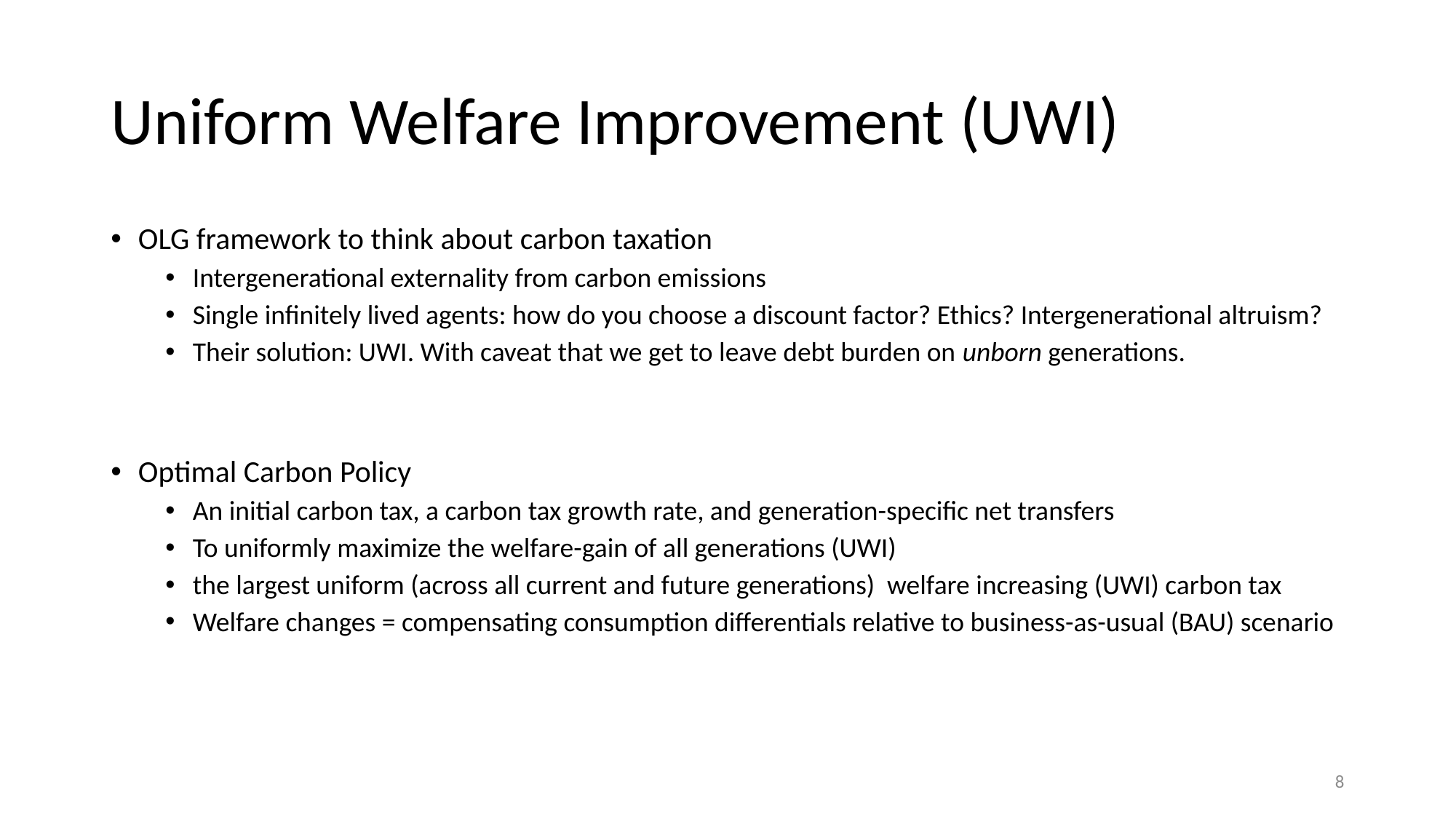

# Uniform Welfare Improvement (UWI)
OLG framework to think about carbon taxation
Intergenerational externality from carbon emissions
Single infinitely lived agents: how do you choose a discount factor? Ethics? Intergenerational altruism?
Their solution: UWI. With caveat that we get to leave debt burden on unborn generations.

Optimal Carbon Policy
An initial carbon tax, a carbon tax growth rate, and generation-specific net transfers
To uniformly maximize the welfare-gain of all generations (UWI)
the largest uniform (across all current and future generations)  welfare increasing (UWI) carbon tax
Welfare changes = compensating consumption differentials relative to business-as-usual (BAU) scenario

8